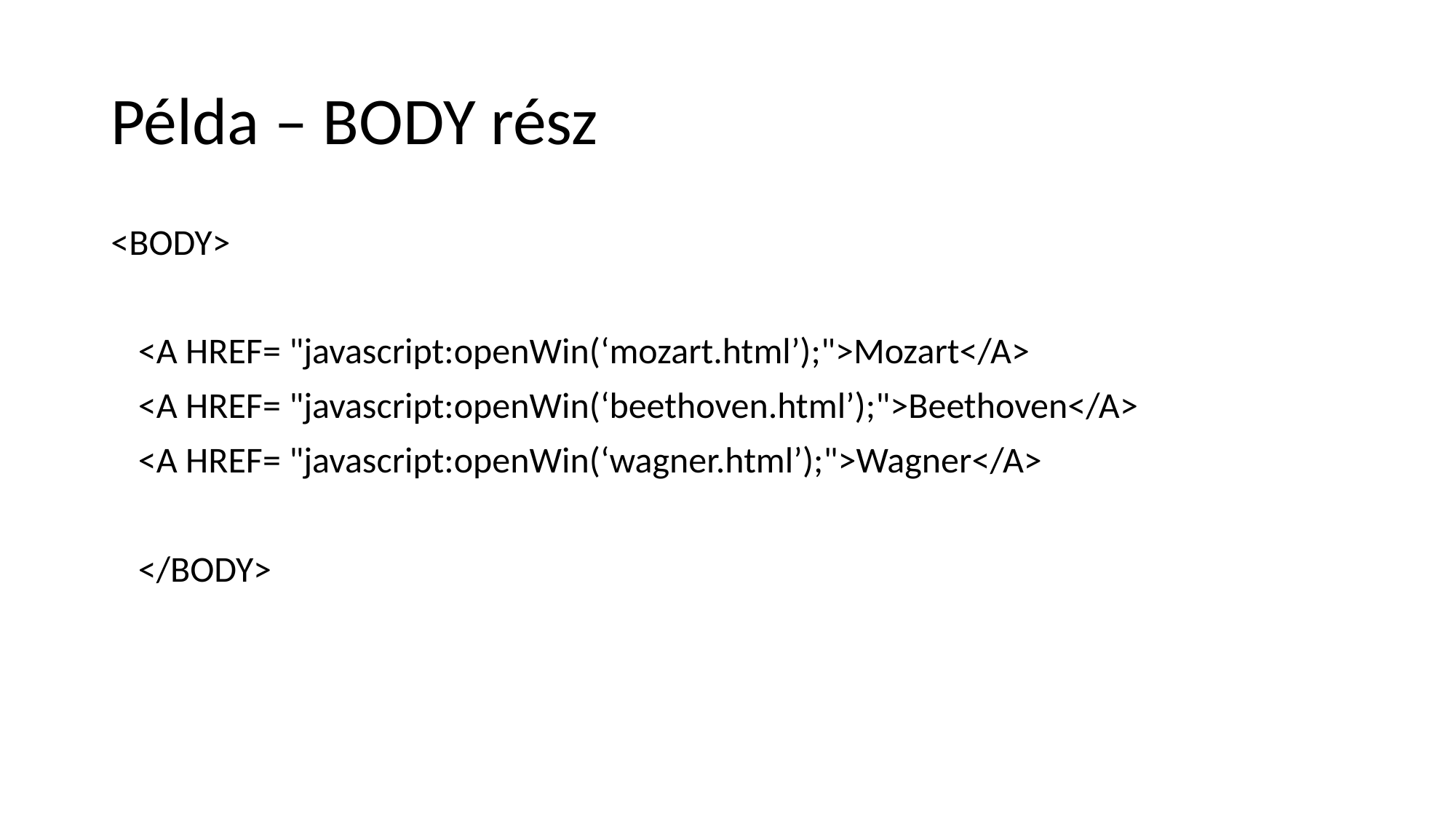

# Példa – BODY rész
<BODY>

	<A HREF= "javascript:openWin(‘mozart.html’);">Mozart</A>
	<A HREF= "javascript:openWin(‘beethoven.html’);">Beethoven</A>
	<A HREF= "javascript:openWin(‘wagner.html’);">Wagner</A>

	</BODY>